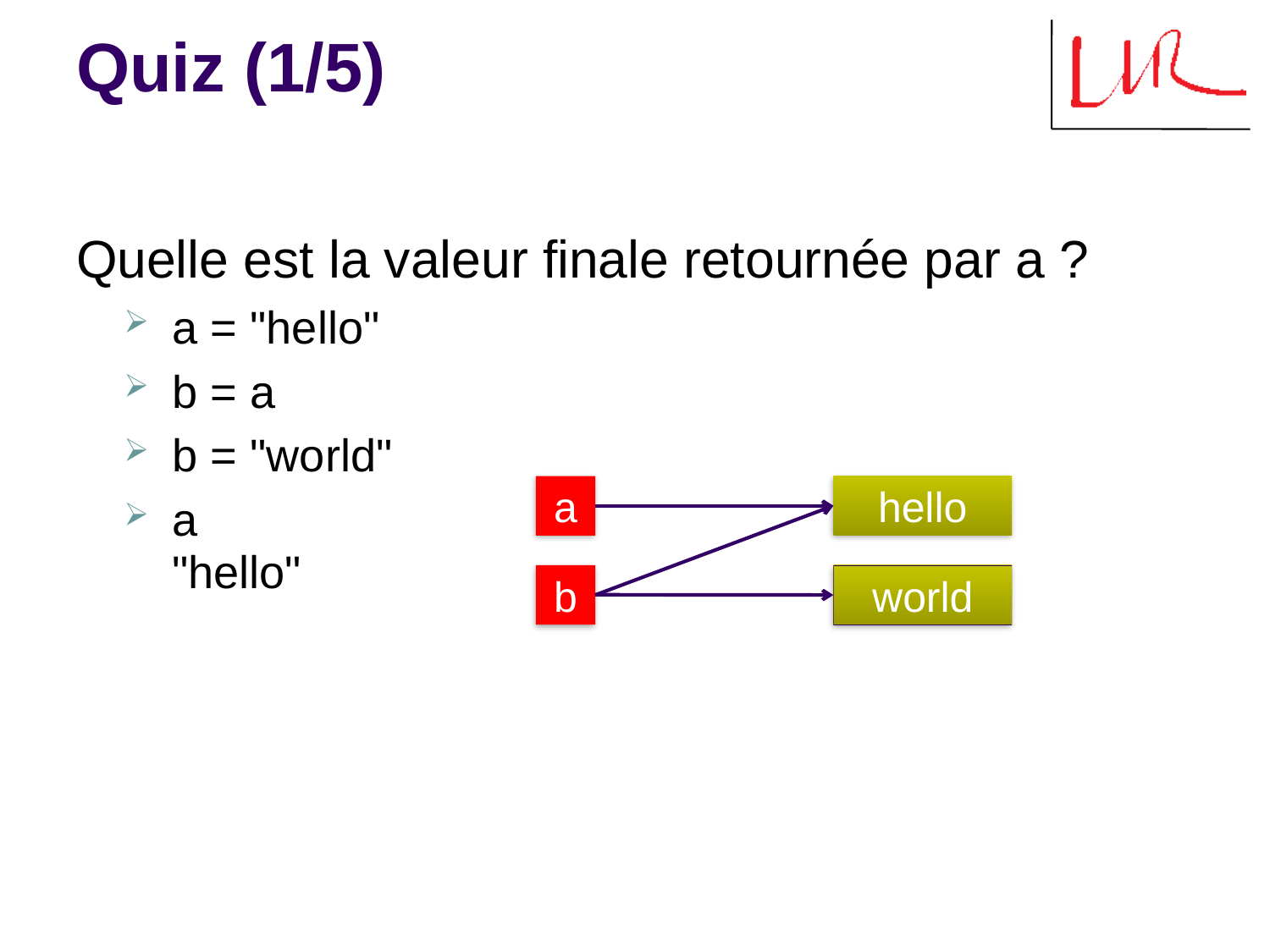

# Quiz (1/5)
Quelle est la valeur finale retournée par a ?
a = "hello"
b = a
b = "world"
a

a
hello
"hello"
b
world